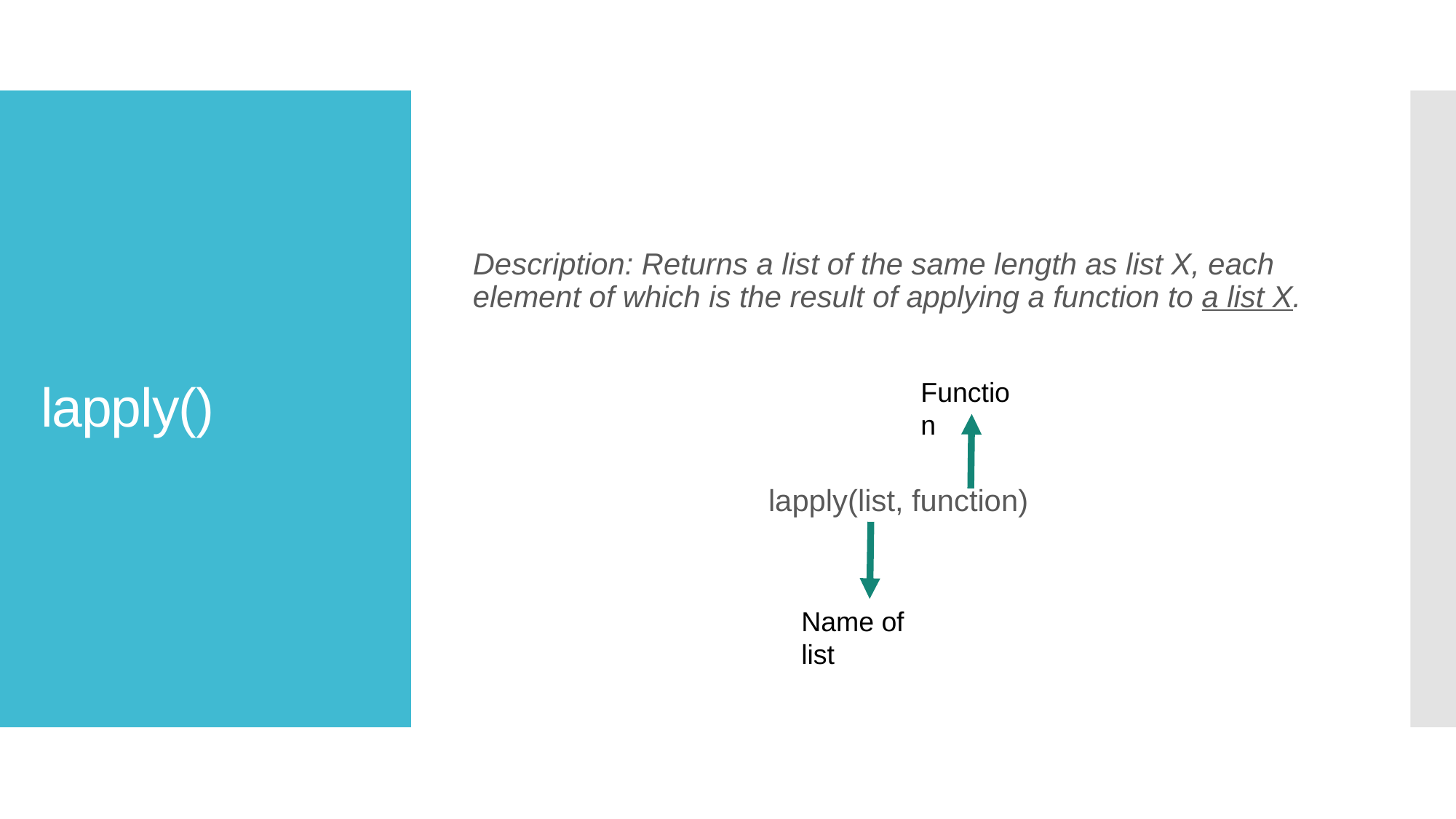

Description: Returns a list of the same length as list X, each element of which is the result of applying a function to a list X.

lapply(list, function)

# lapply()
Function
Name of list